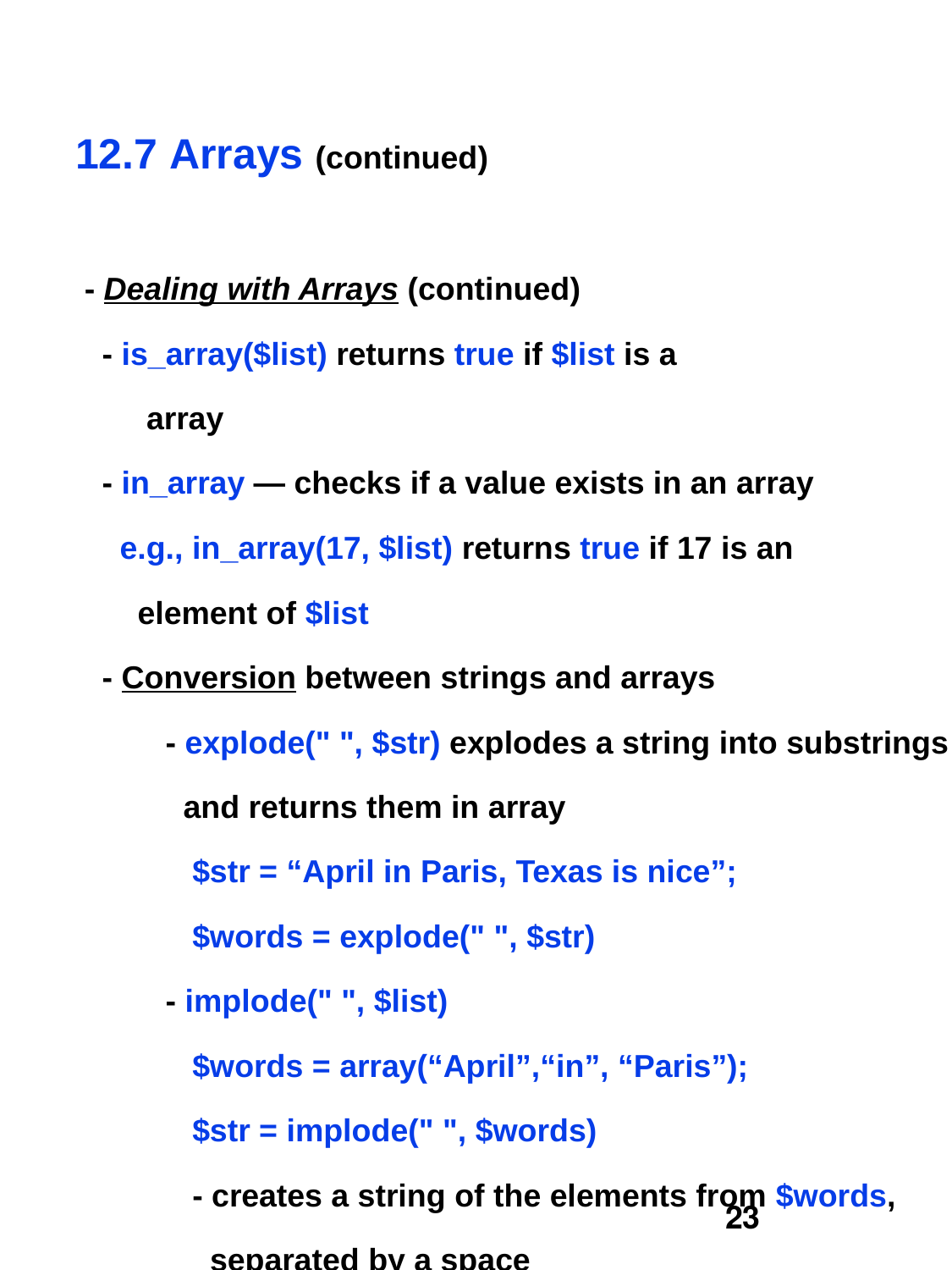

12.7 Arrays (continued)

 - Dealing with Arrays (continued)
   - is_array($list) returns true if $list is a
        array
   - in_array — checks if a value exists in an array
     e.g., in_array(17, $list) returns true if 17 is an
       element of $list
   - Conversion between strings and arrays
   - explode(" ", $str) explodes a string into substrings
     and returns them in array
      $str = “April in Paris, Texas is nice”;
      $words = explode(" ", $str)
   - implode(" ", $list)
      $words = array(“April”,“in”, “Paris”);
      $str = implode(" ", $words)
      - creates a string of the elements from $words,
        separated by a space